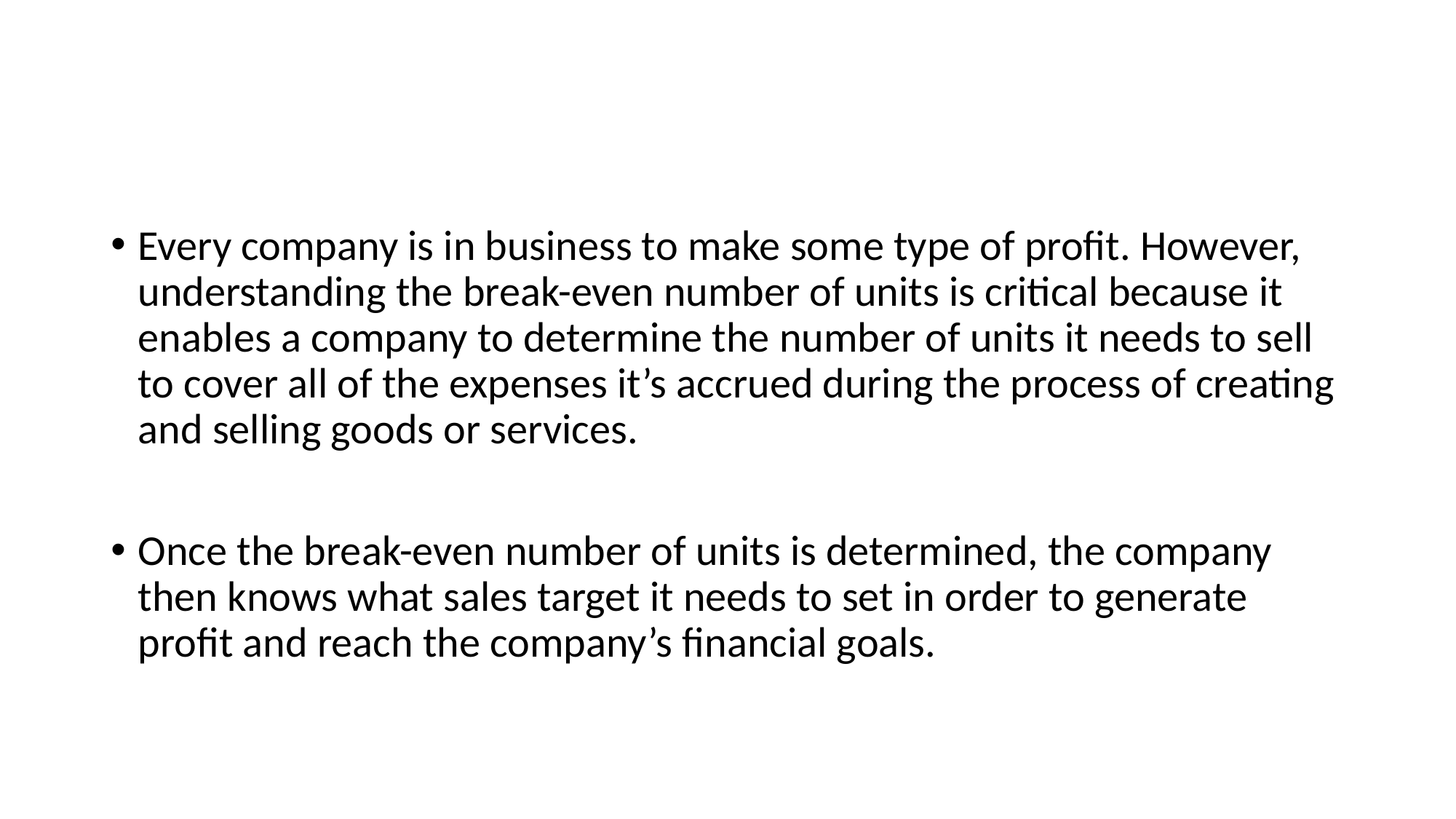

#
Every company is in business to make some type of profit. However, understanding the break-even number of units is critical because it enables a company to determine the number of units it needs to sell to cover all of the expenses it’s accrued during the process of creating and selling goods or services.

Once the break-even number of units is determined, the company then knows what sales target it needs to set in order to generate profit and reach the company’s financial goals.